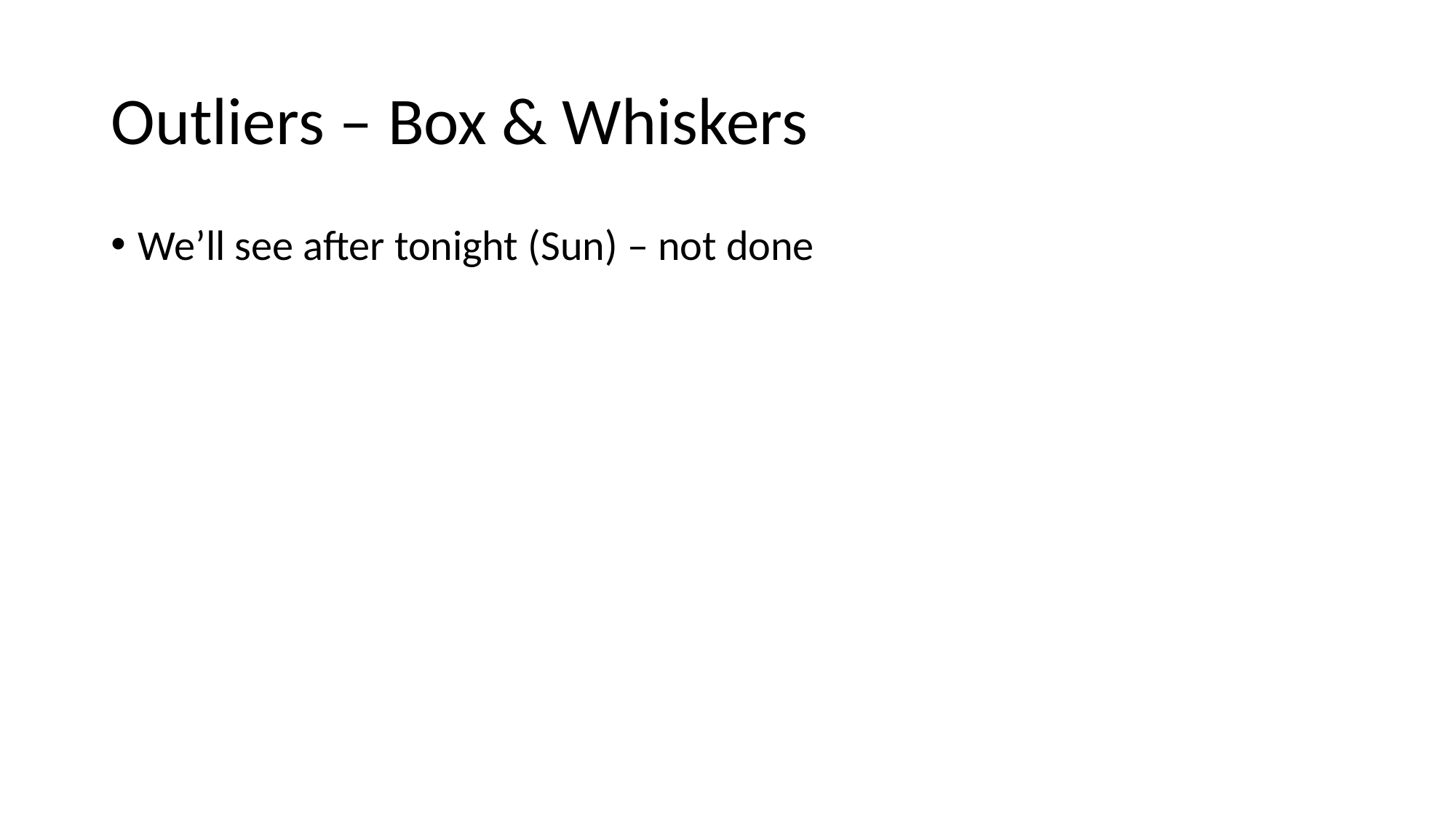

# Outliers – Box & Whiskers
We’ll see after tonight (Sun) – not done